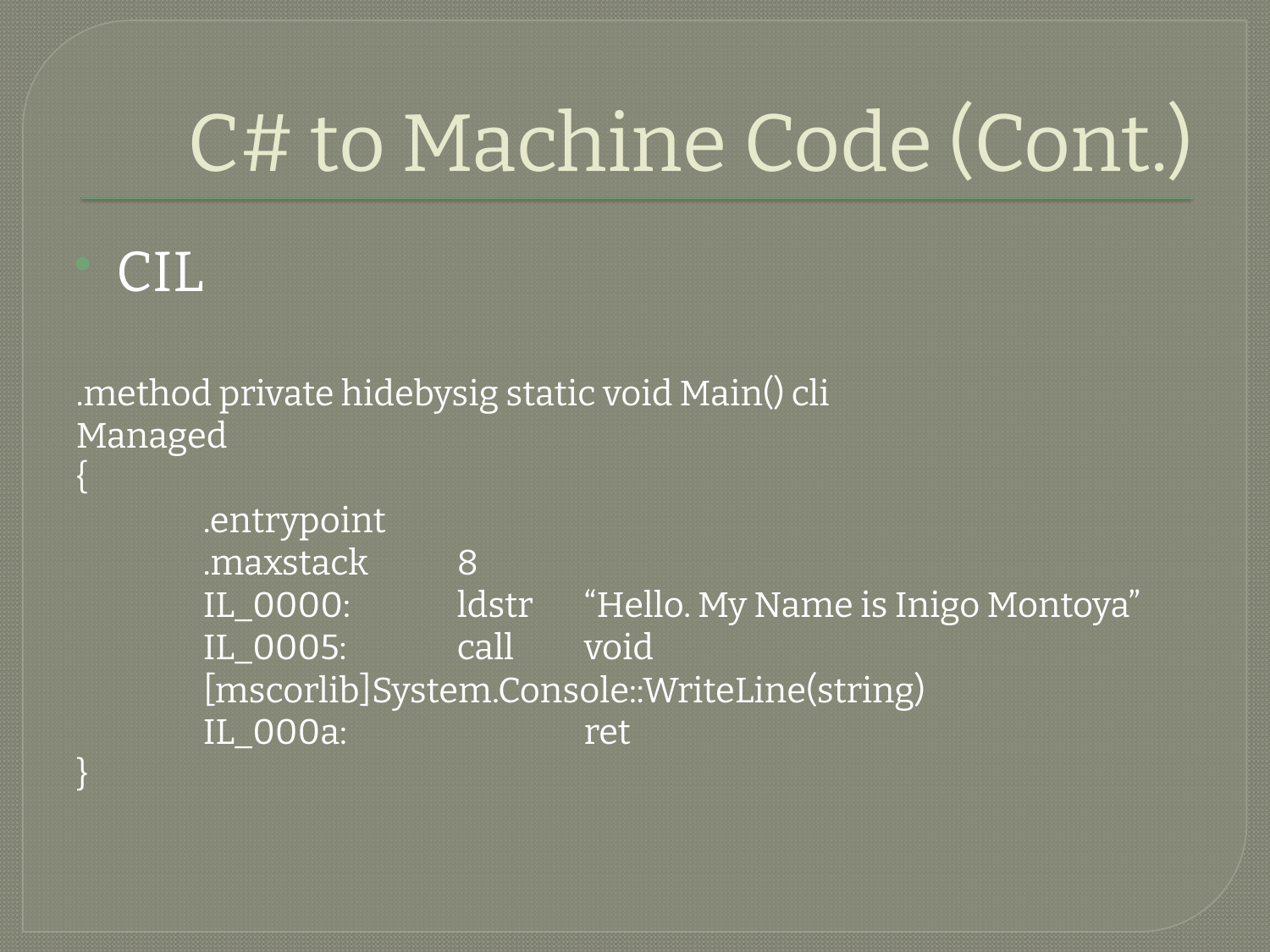

# C# to Machine Code (Cont.)
CIL

.method private hidebysig static void Main() cli
Managed
{
	.entrypoint
	.maxstack	8
	IL_0000:	ldstr	“Hello. My Name is Inigo Montoya”
	IL_0005:	call	void
	[mscorlib]System.Console::WriteLine(string)
	IL_000a:		ret
}